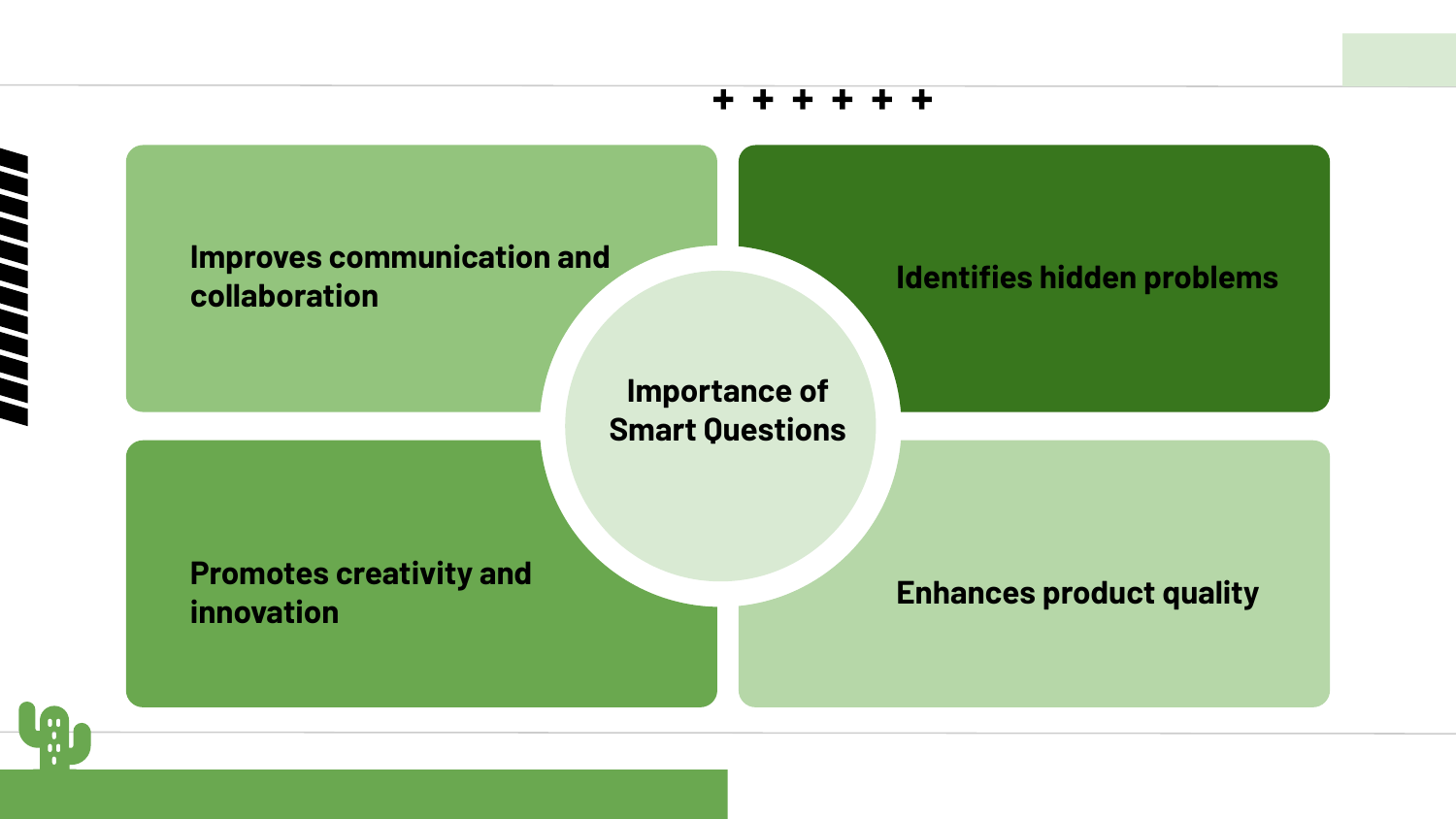

Improves communication and collaboration
Identifies hidden problems
Importance of Smart Questions
Promotes creativity and innovation
Enhances product quality